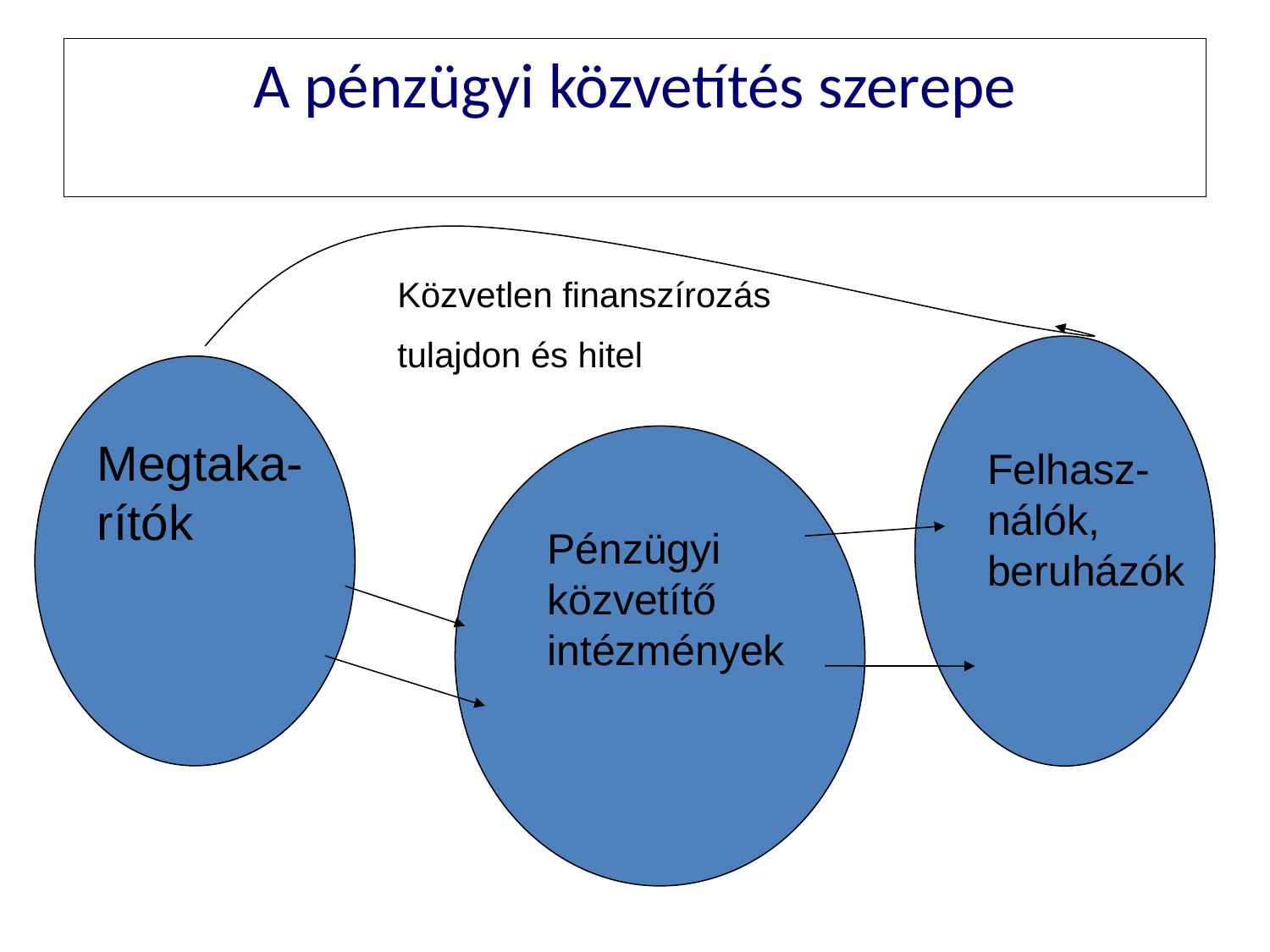

A pénzügyi közvetítés szerepe

Közvetlen finanszírozás
tulajdon és hitel

Megtaka-rítók

Felhasz-nálók, beruházók
Pénzügyi közvetítő intézmények